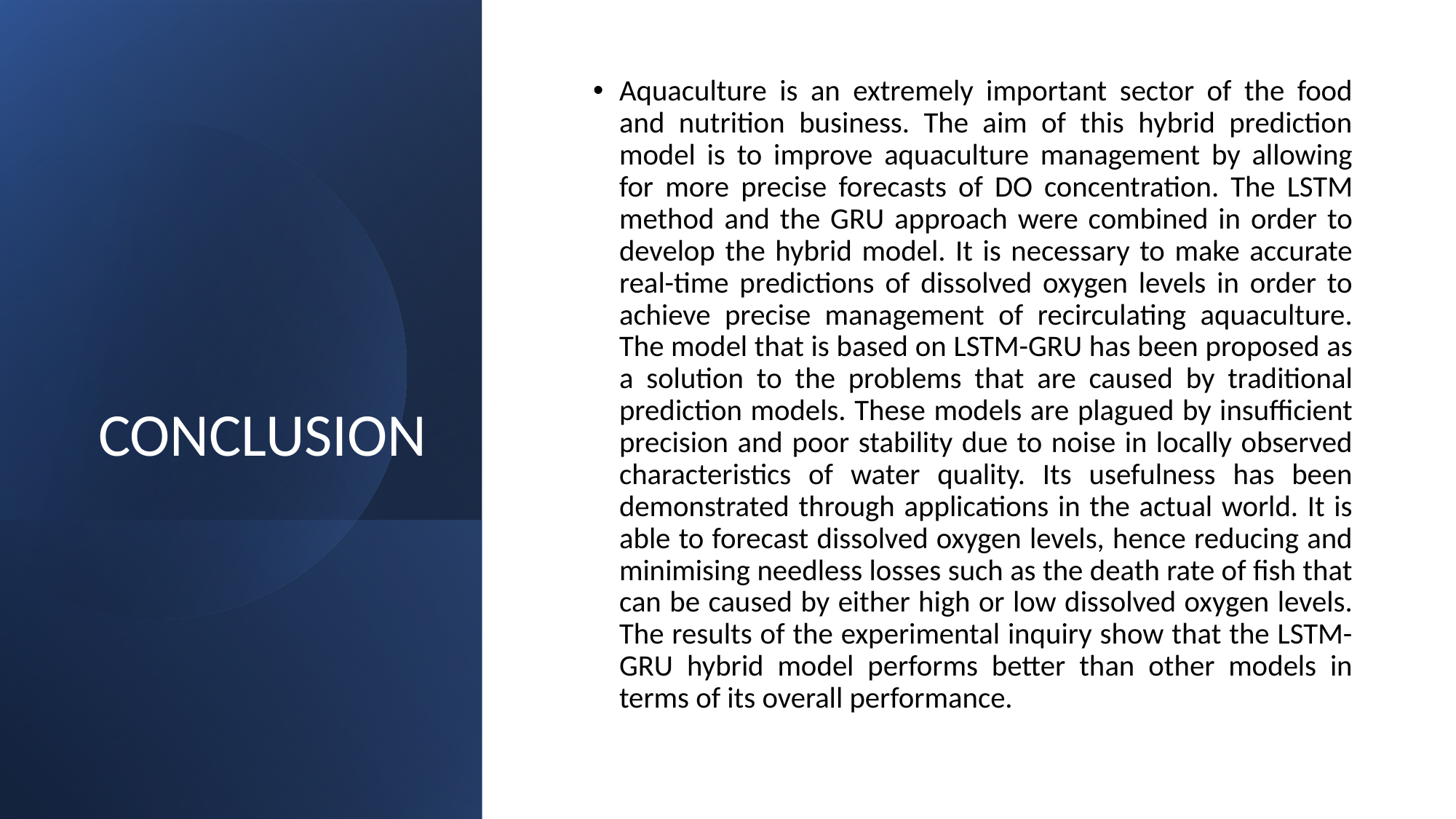

# CONCLUSION
Aquaculture is an extremely important sector of the food and nutrition business. The aim of this hybrid prediction model is to improve aquaculture management by allowing for more precise forecasts of DO concentration. The LSTM method and the GRU approach were combined in order to develop the hybrid model. It is necessary to make accurate real-time predictions of dissolved oxygen levels in order to achieve precise management of recirculating aquaculture. The model that is based on LSTM-GRU has been proposed as a solution to the problems that are caused by traditional prediction models. These models are plagued by insufficient precision and poor stability due to noise in locally observed characteristics of water quality. Its usefulness has been demonstrated through applications in the actual world. It is able to forecast dissolved oxygen levels, hence reducing and minimising needless losses such as the death rate of fish that can be caused by either high or low dissolved oxygen levels. The results of the experimental inquiry show that the LSTM-GRU hybrid model performs better than other models in terms of its overall performance.